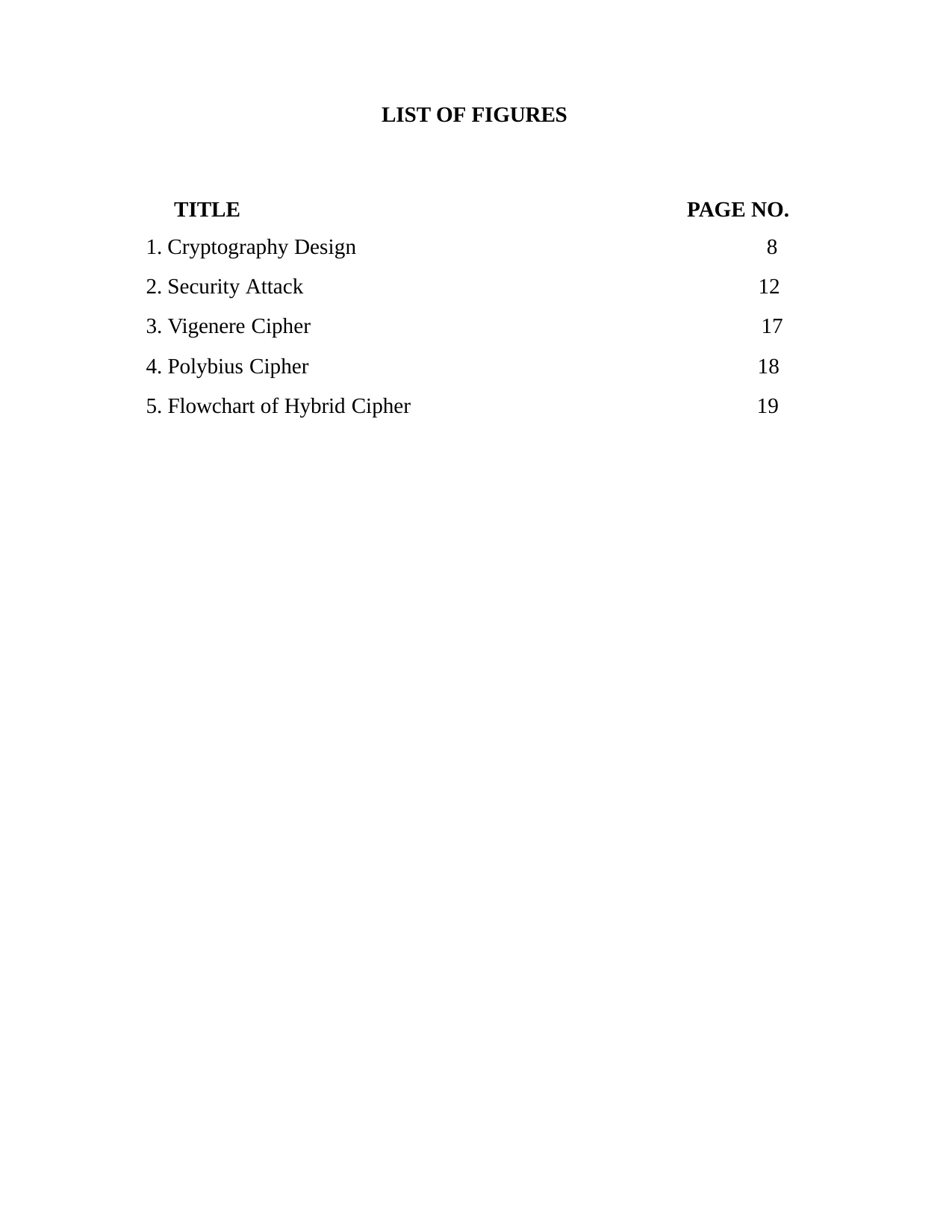

LIST OF FIGURES
| TITLE | PAGE NO. |
| --- | --- |
| 1. Cryptography Design | 8 |
| 2. Security Attack | 12 |
| 3. Vigenere Cipher | 17 |
| 4. Polybius Cipher | 18 |
| 5. Flowchart of Hybrid Cipher | 19 |